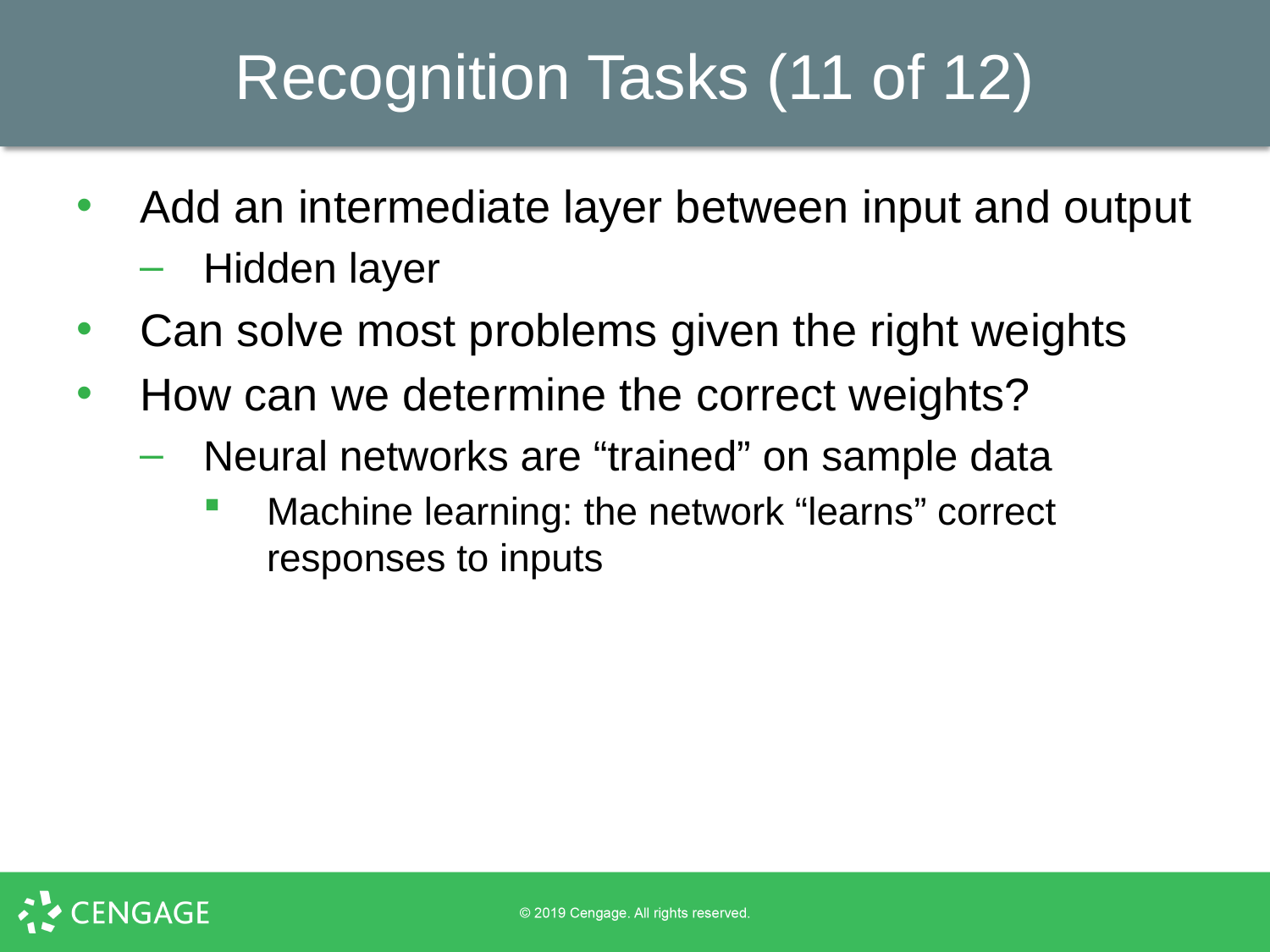

# Recognition Tasks (11 of 12)
Add an intermediate layer between input and output
Hidden layer
Can solve most problems given the right weights
How can we determine the correct weights?
Neural networks are “trained” on sample data
Machine learning: the network “learns” correct responses to inputs